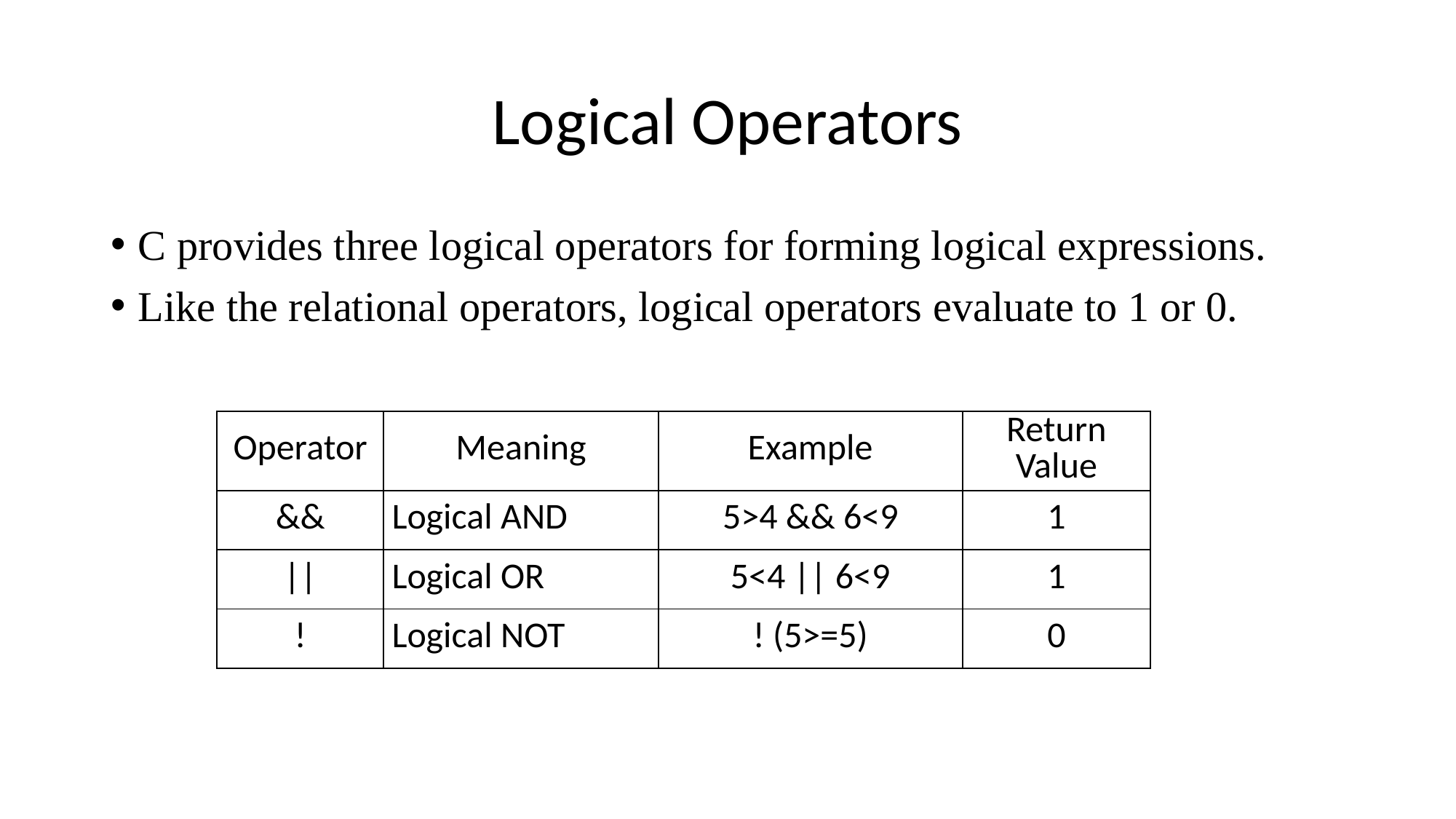

# Logical Operators
C provides three logical operators for forming logical expressions.
Like the relational operators, logical operators evaluate to 1 or 0.

| Operator | Meaning | Example | Return Value |
| --- | --- | --- | --- |
| && | Logical AND | 5>4 && 6<9 | 1 |
| || | Logical OR | 5<4 || 6<9 | 1 |
| ! | Logical NOT | ! (5>=5) | 0 |